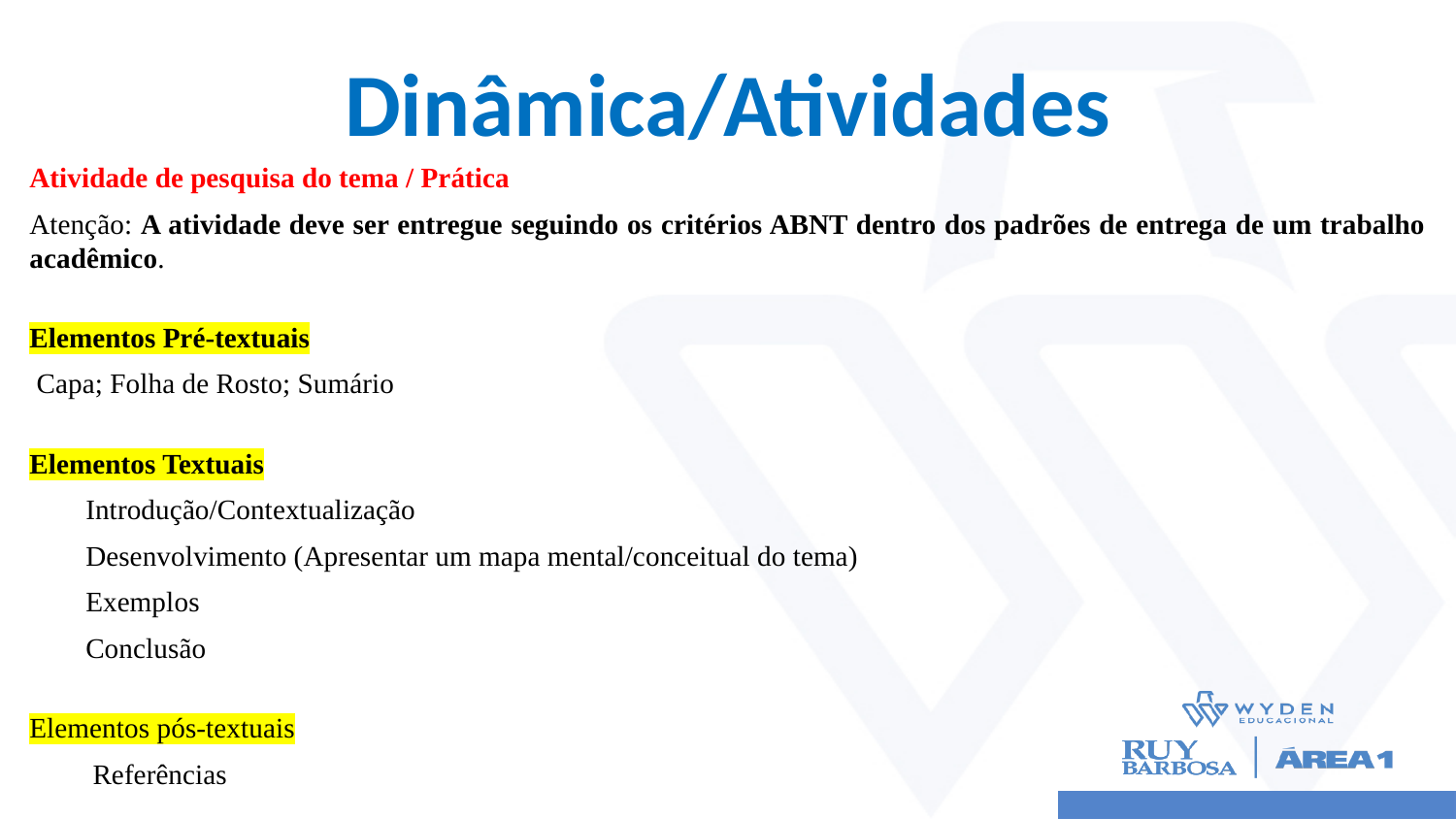

# Dinâmica/Atividades
Atividade de pesquisa do tema / Prática
Atenção: A atividade deve ser entregue seguindo os critérios ABNT dentro dos padrões de entrega de um trabalho acadêmico.
Elementos Pré-textuais
 Capa; Folha de Rosto; Sumário
Elementos Textuais
        Introdução/Contextualização
        Desenvolvimento (Apresentar um mapa mental/conceitual do tema)
        Exemplos
        Conclusão
Elementos pós-textuais
         Referências